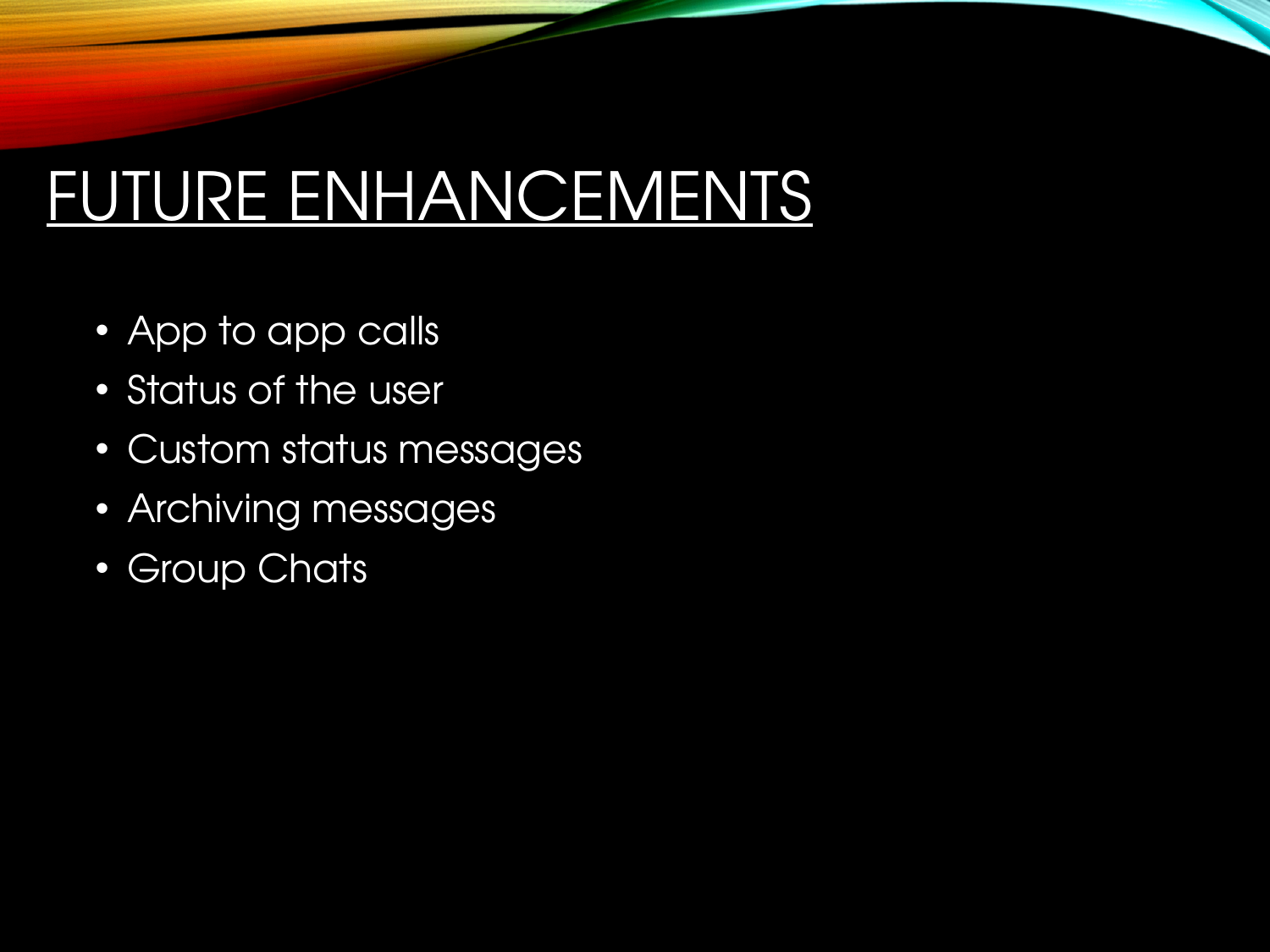

# Future Enhancements
App to app calls
Status of the user
Custom status messages
Archiving messages
Group Chats